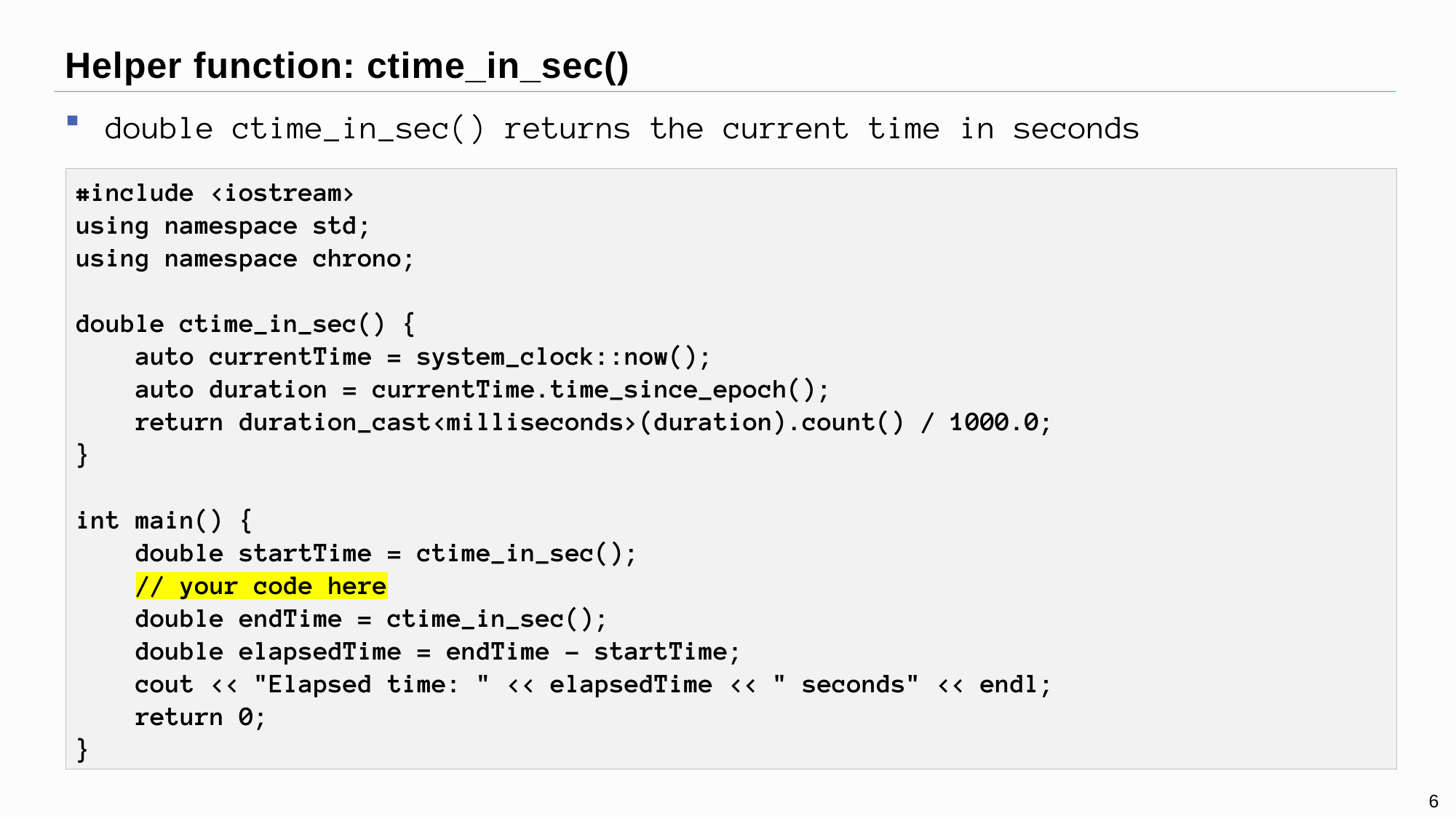

# Helper function: ctime_in_sec()
double ctime_in_sec() returns the current time in seconds

#include <iostream>
using namespace std;
using namespace chrono;

double ctime_in_sec() {
    auto currentTime = system_clock::now();
    auto duration = currentTime.time_since_epoch();
    return duration_cast<milliseconds>(duration).count() / 1000.0;
}

int main() {
    double startTime = ctime_in_sec();
    // your code here
    double endTime = ctime_in_sec();
    double elapsedTime = endTime - startTime;
    cout << "Elapsed time: " << elapsedTime << " seconds" << endl;
    return 0;
}
6